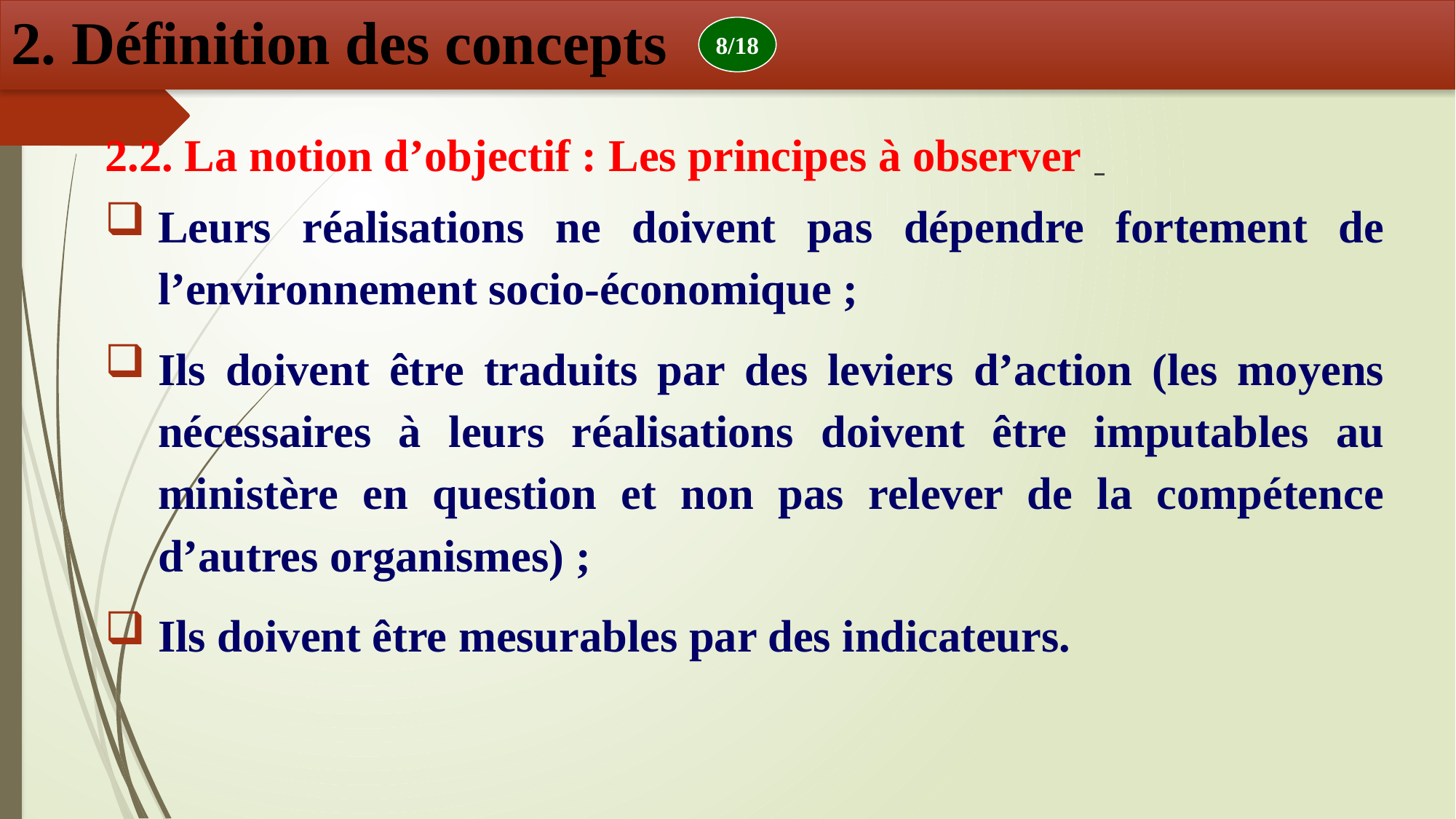

2. Définition des concepts
8/18
49
2.2. La notion d’objectif : Les principes à observer
Leurs réalisations ne doivent pas dépendre fortement de l’environnement socio-économique ;
Ils doivent être traduits par des leviers d’action (les moyens nécessaires à leurs réalisations doivent être imputables au ministère en question et non pas relever de la compétence d’autres organismes) ;
Ils doivent être mesurables par des indicateurs.